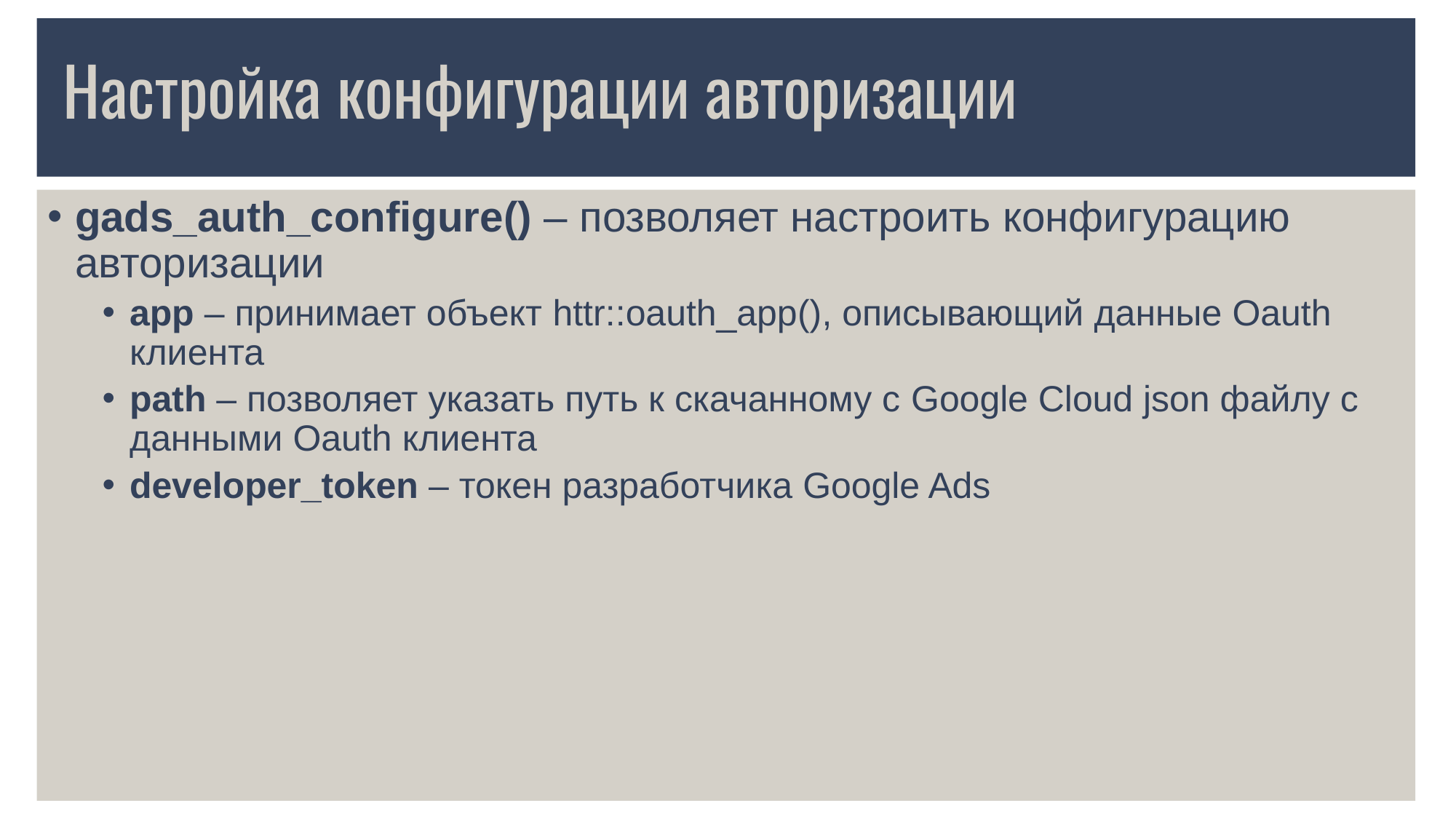

# Настройка конфигурации авторизации
gads_auth_configure() – позволяет настроить конфигурацию авторизации
app – принимает объект httr::oauth_app(), описывающий данные Oauth клиента
path – позволяет указать путь к скачанному с Google Cloud json файлу с данными Oauth клиента
developer_token – токен разработчика Google Ads